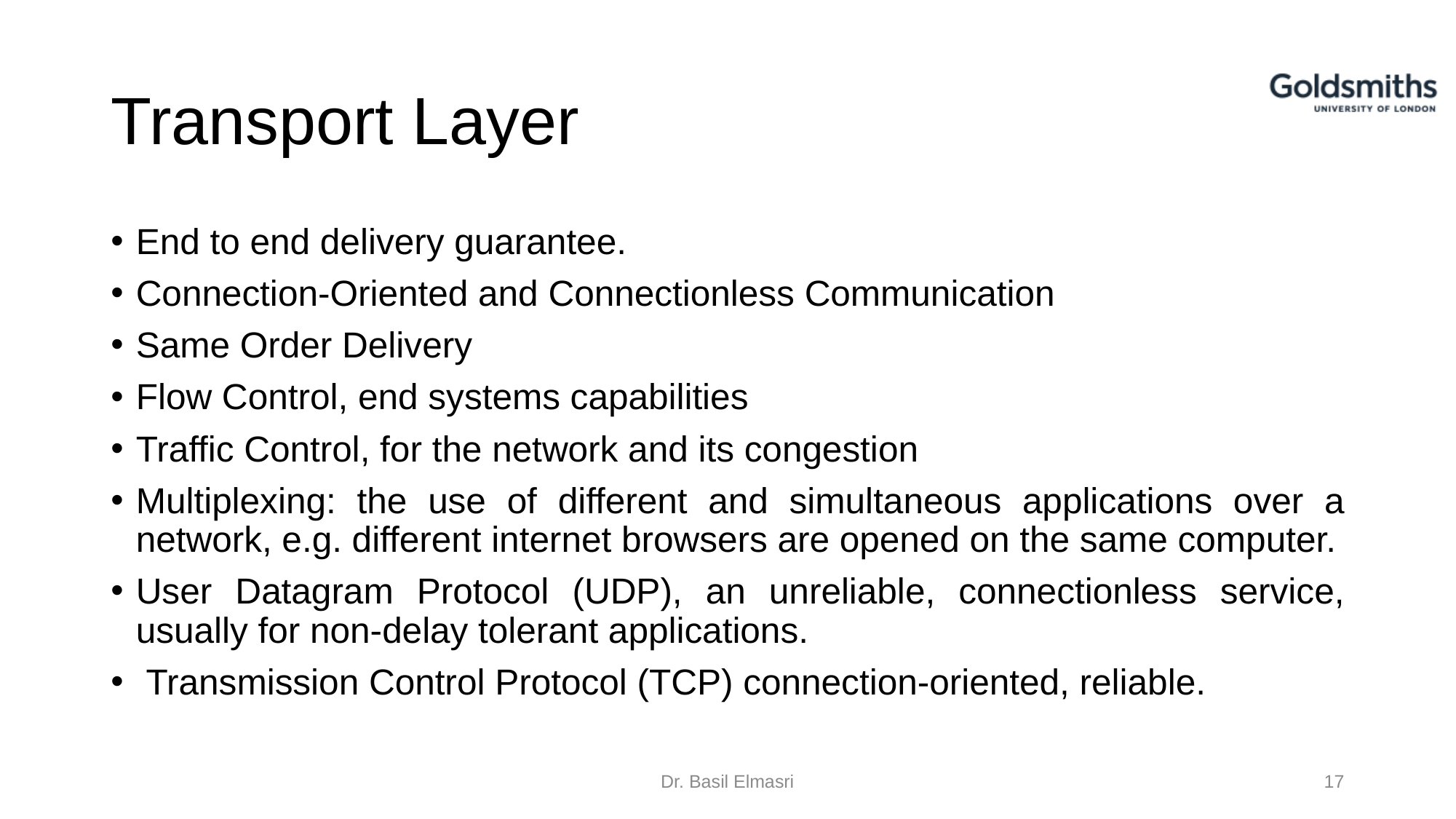

# Transport Layer
End to end delivery guarantee.
Connection-Oriented and Connectionless Communication
Same Order Delivery
Flow Control, end systems capabilities
Traffic Control, for the network and its congestion
Multiplexing: the use of different and simultaneous applications over a network, e.g. different internet browsers are opened on the same computer.
User Datagram Protocol (UDP), an unreliable, connectionless service, usually for non-delay tolerant applications.
 Transmission Control Protocol (TCP) connection-oriented, reliable.
Dr. Basil Elmasri
17